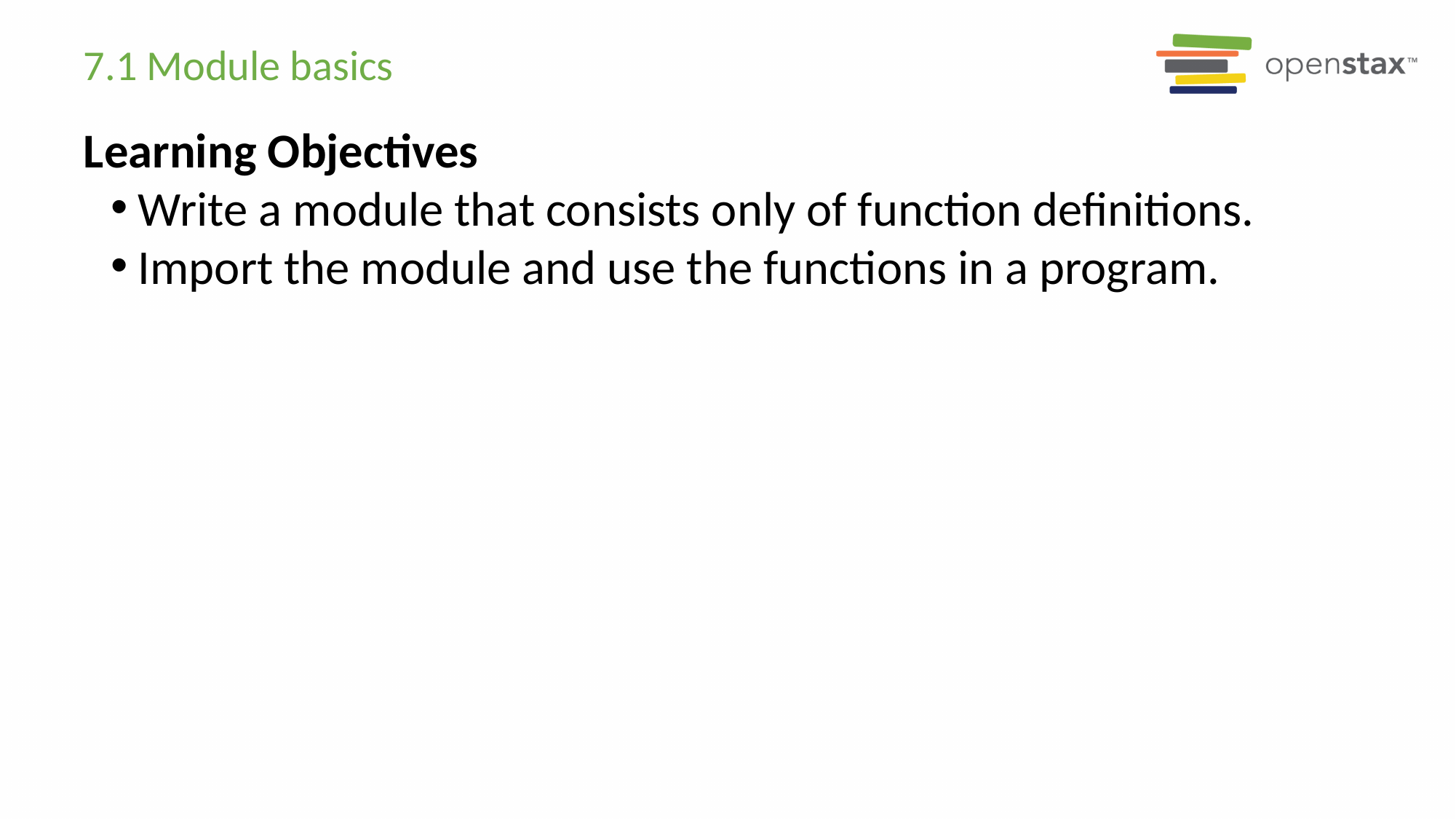

# 7.1 Module basics
Learning Objectives
Write a module that consists only of function definitions.
Import the module and use the functions in a program.